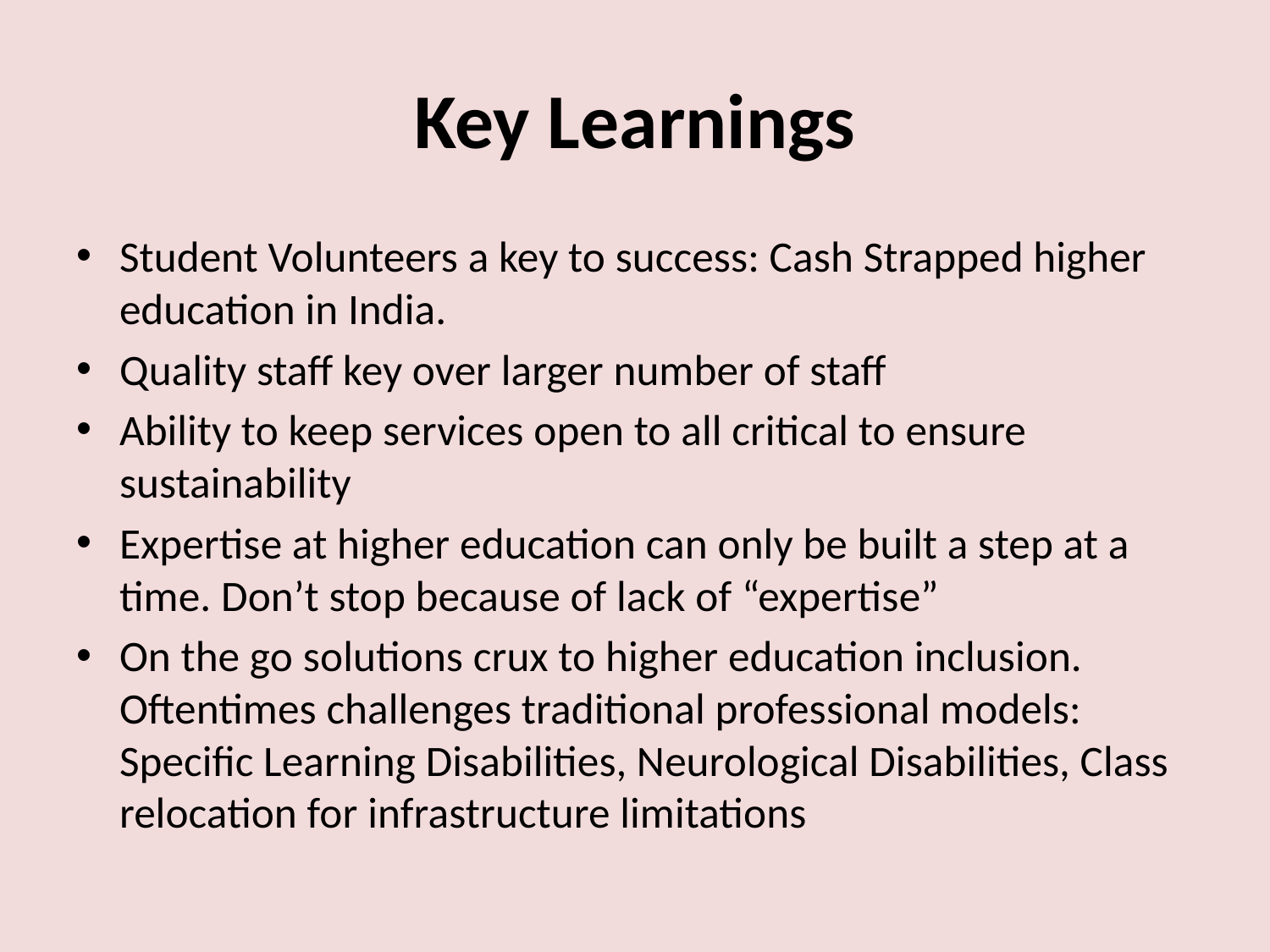

# Key Learnings
Student Volunteers a key to success: Cash Strapped higher education in India.
Quality staff key over larger number of staff
Ability to keep services open to all critical to ensure sustainability
Expertise at higher education can only be built a step at a time. Don’t stop because of lack of “expertise”
On the go solutions crux to higher education inclusion. Oftentimes challenges traditional professional models: Specific Learning Disabilities, Neurological Disabilities, Class relocation for infrastructure limitations